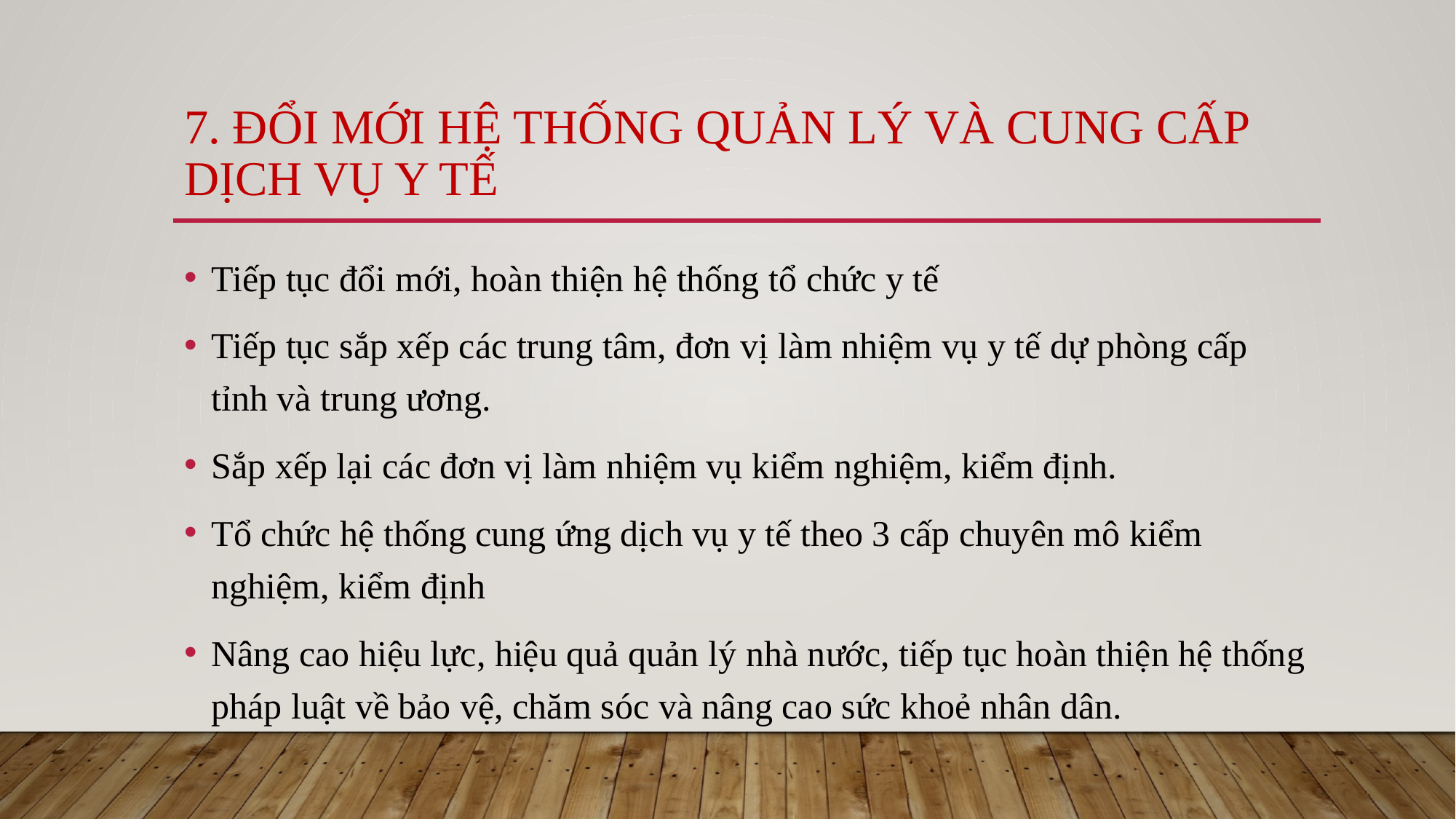

# 7. Đổi mới hệ thống quản lý và cung cấp dịch vụ y tế
Tiếp tục đổi mới, hoàn thiện hệ thống tổ chức y tế
Tiếp tục sắp xếp các trung tâm, đơn vị làm nhiệm vụ y tế dự phòng cấp tỉnh và trung ương.
Sắp xếp lại các đơn vị làm nhiệm vụ kiểm nghiệm, kiểm định.
Tổ chức hệ thống cung ứng dịch vụ y tế theo 3 cấp chuyên mô kiểm nghiệm, kiểm định
Nâng cao hiệu lực, hiệu quả quản lý nhà nước, tiếp tục hoàn thiện hệ thống pháp luật về bảo vệ, chăm sóc và nâng cao sức khoẻ nhân dân.